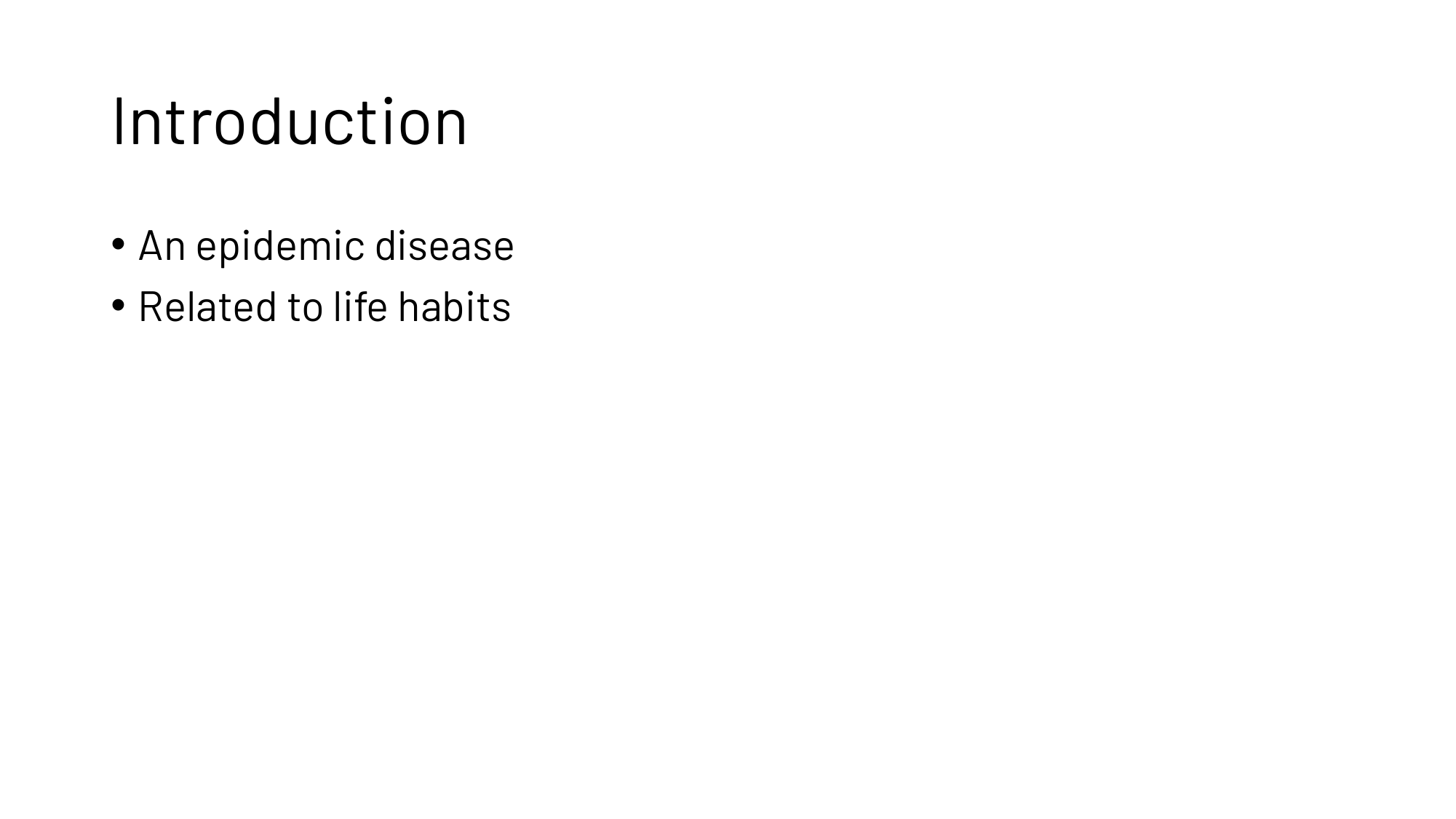

# Introduction
An epidemic disease
Related to life habits